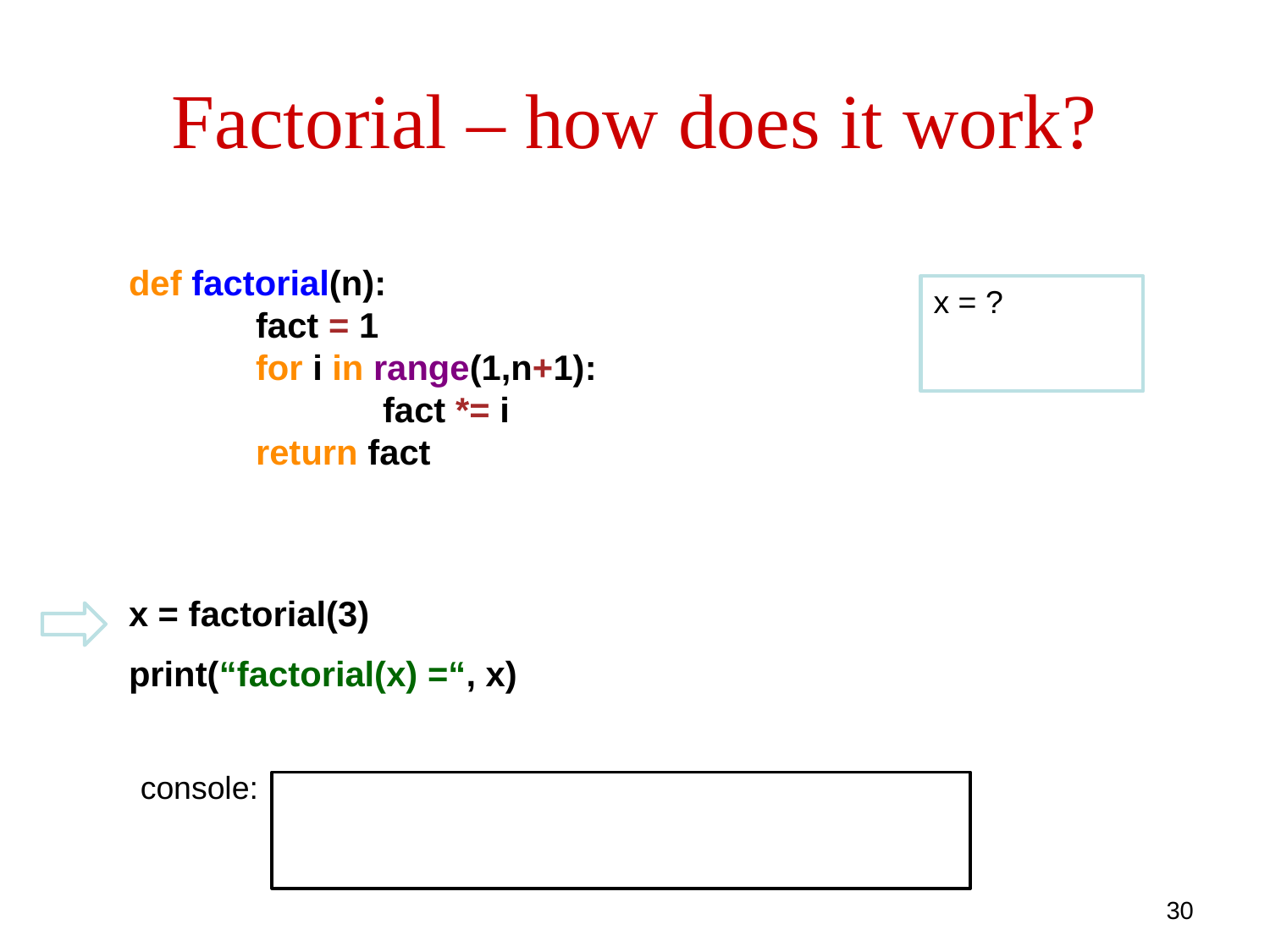

# Factorial – how does it work?

def factorial(n):
	fact = 1
	for i in range(1,n+1):
		fact *= i
	return fact

x = factorial(3)
print(“factorial(x) =“, x)
x = ?

console:

30